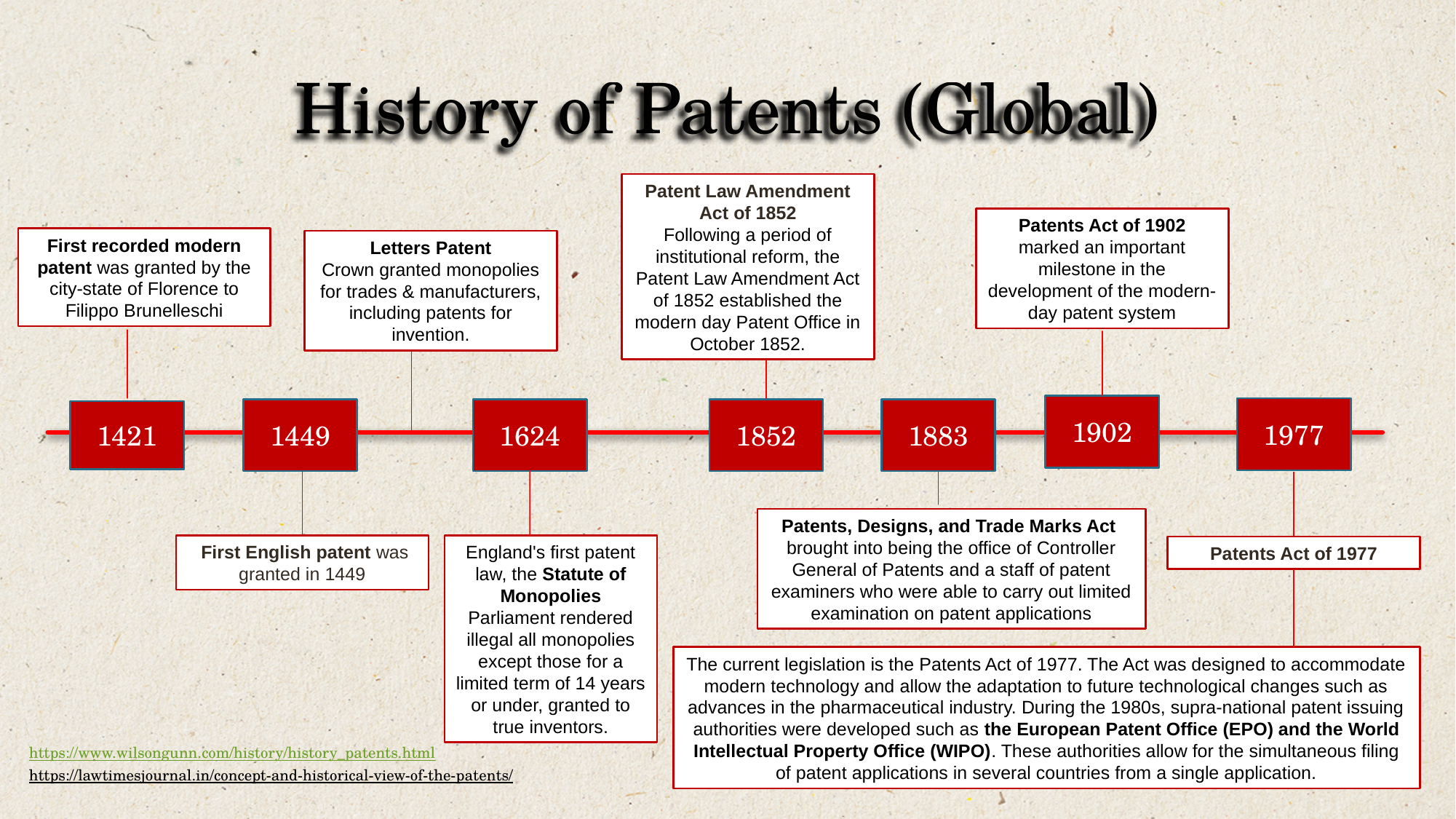

# History of Patents (Global)
Patent Law Amendment Act of 1852
Following a period of institutional reform, the Patent Law Amendment Act of 1852 established the modern day Patent Office in October 1852.
Patents Act of 1902 marked an important milestone in the development of the modern-day patent system
First recorded modern patent was granted by the city-state of Florence to Filippo Brunelleschi
Letters Patent
Crown granted monopolies for trades & manufacturers, including patents for invention.
1902
1977
1449
1624
1852
1883
1421
Patents, Designs, and Trade Marks Act  brought into being the office of Controller General of Patents and a staff of patent examiners who were able to carry out limited examination on patent applications
England's first patent law, the Statute of Monopolies
Parliament rendered illegal all monopolies except those for a limited term of 14 years or under, granted to true inventors.
 First English patent was granted in 1449
Patents Act of 1977
The current legislation is the Patents Act of 1977. The Act was designed to accommodate modern technology and allow the adaptation to future technological changes such as advances in the pharmaceutical industry. During the 1980s, supra-national patent issuing authorities were developed such as the European Patent Office (EPO) and the World Intellectual Property Office (WIPO). These authorities allow for the simultaneous filing of patent applications in several countries from a single application.
https://www.wilsongunn.com/history/history_patents.html
https://lawtimesjournal.in/concept-and-historical-view-of-the-patents/